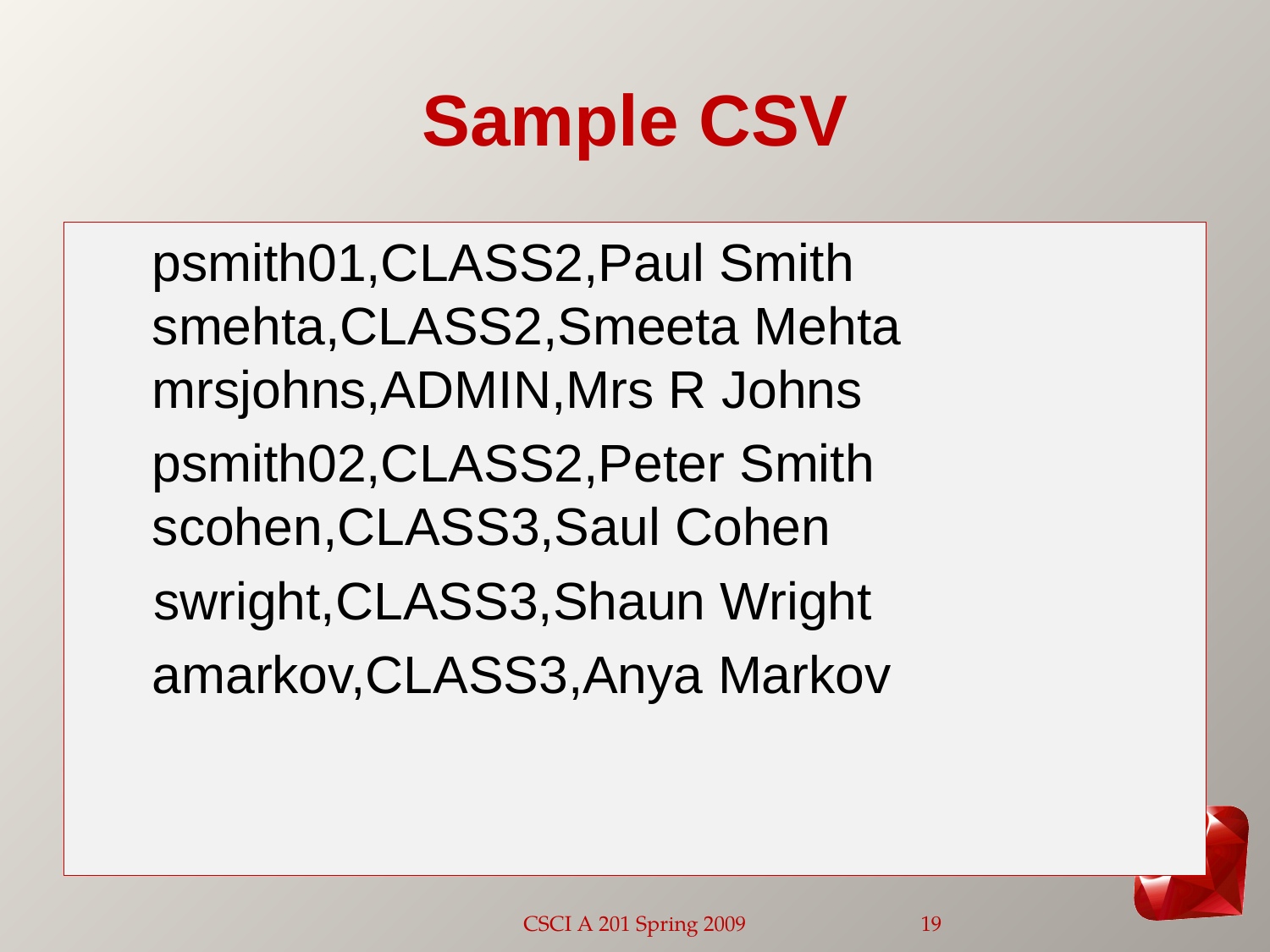

# Sample CSV
	psmith01,CLASS2,Paul Smith
smehta,CLASS2,Smeeta Mehta
mrsjohns,ADMIN,Mrs R Johns
	psmith02,CLASS2,Peter Smith scohen,CLASS3,Saul Cohen
    swright,CLASS3,Shaun Wright
	amarkov,CLASS3,Anya Markov
CSCI A 201 Spring 2009
19